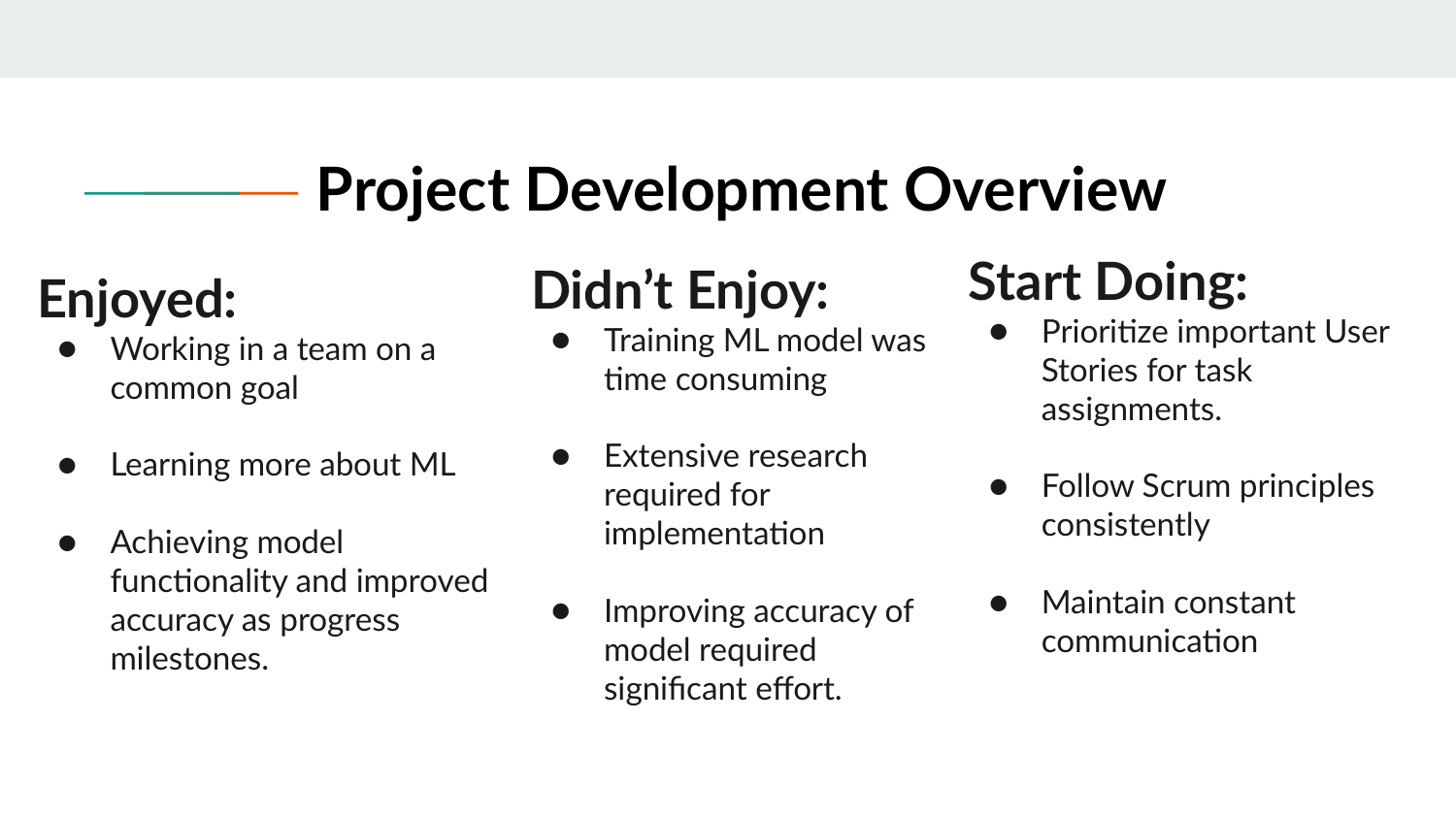

Project Development Overview
Start Doing:
Prioritize important User Stories for task assignments.

Follow Scrum principles consistently

Maintain constant communication

Didn’t Enjoy:
Training ML model was time consuming

Extensive research required for implementation

Improving accuracy of model required significant effort.
# Enjoyed:
Working in a team on a common goal

Learning more about ML

Achieving model functionality and improved accuracy as progress milestones.